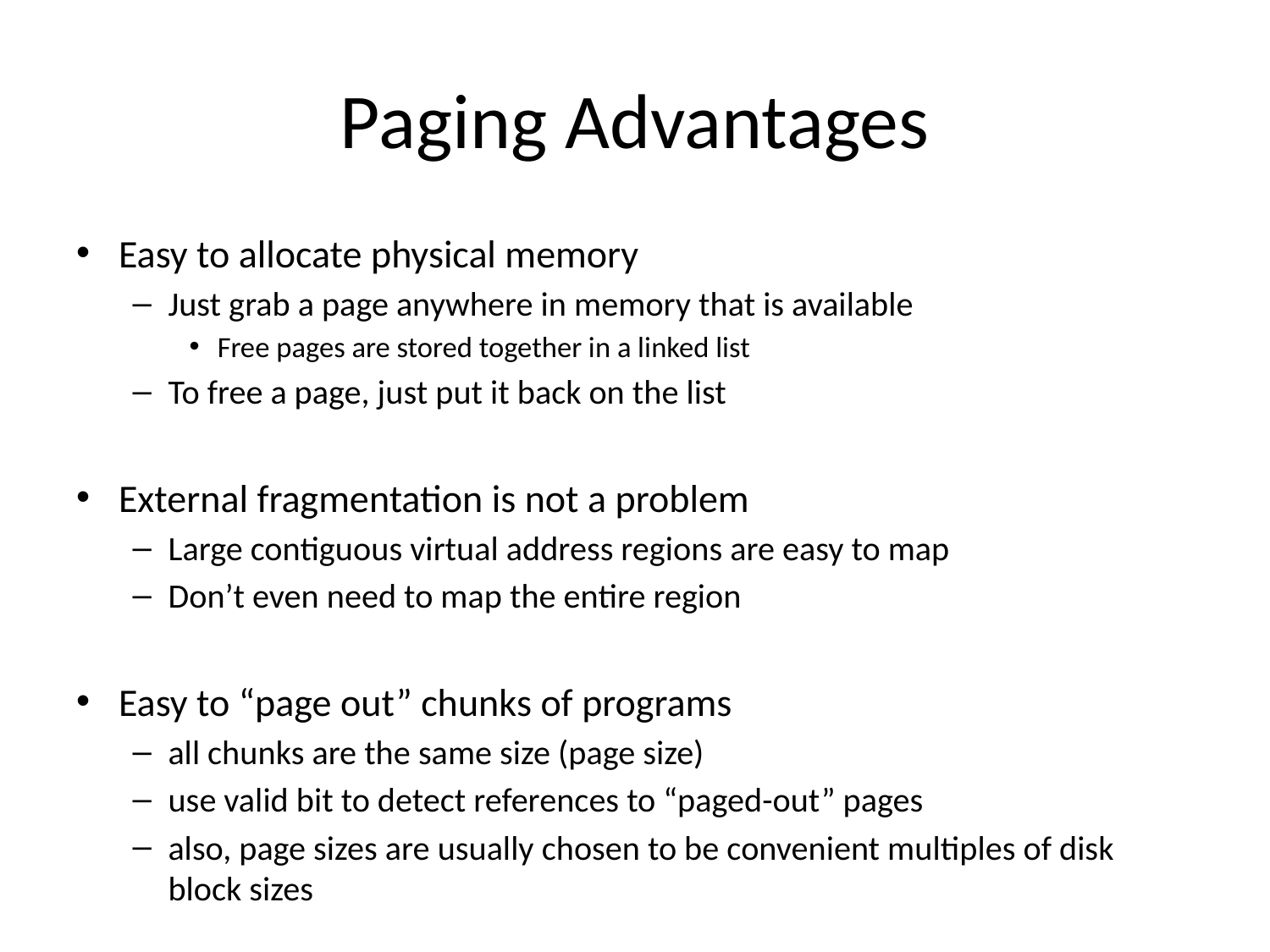

# Paging Advantages
Easy to allocate physical memory
Just grab a page anywhere in memory that is available
Free pages are stored together in a linked list
To free a page, just put it back on the list

External fragmentation is not a problem
Large contiguous virtual address regions are easy to map
Don’t even need to map the entire region

Easy to “page out” chunks of programs
all chunks are the same size (page size)
use valid bit to detect references to “paged-out” pages
also, page sizes are usually chosen to be convenient multiples of disk block sizes